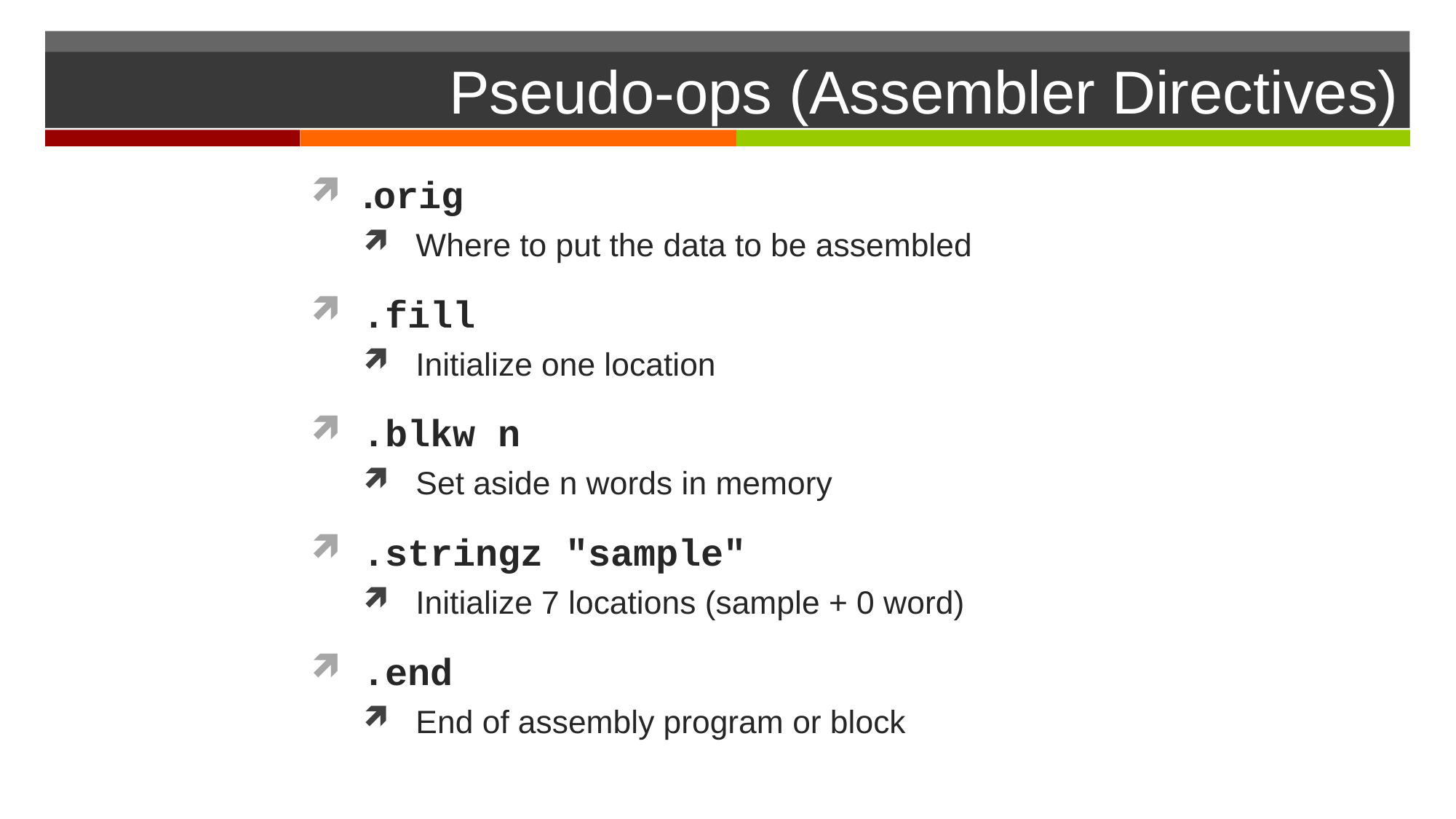

# Pseudo-ops (Assembler Directives)
.orig
Where to put the data to be assembled
.fill
Initialize one location
.blkw n
Set aside n words in memory
.stringz "sample"
Initialize 7 locations (sample + 0 word)
.end
End of assembly program or block